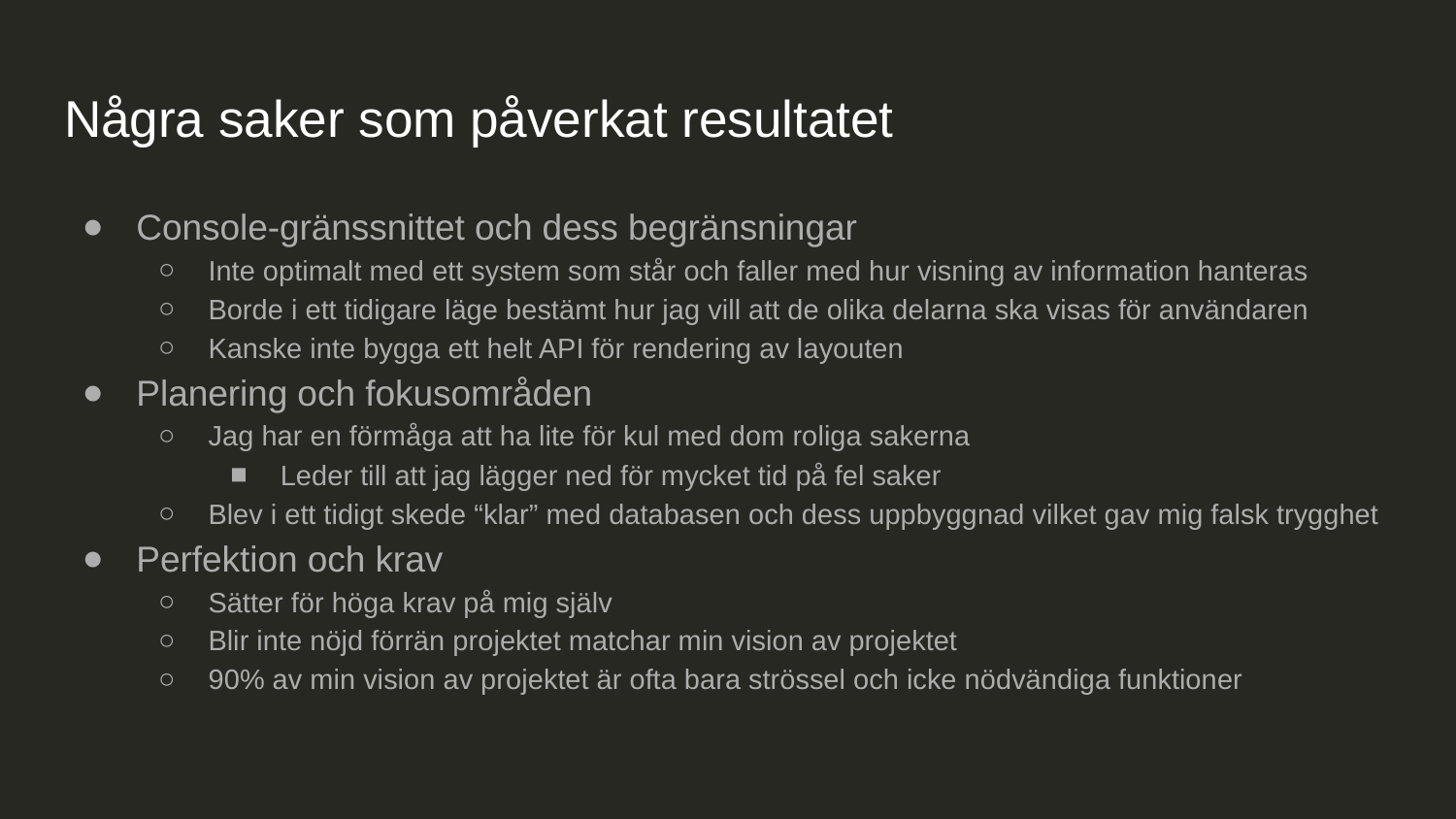

# Några saker som påverkat resultatet
Console-gränssnittet och dess begränsningar
Inte optimalt med ett system som står och faller med hur visning av information hanteras
Borde i ett tidigare läge bestämt hur jag vill att de olika delarna ska visas för användaren
Kanske inte bygga ett helt API för rendering av layouten
Planering och fokusområden
Jag har en förmåga att ha lite för kul med dom roliga sakerna
Leder till att jag lägger ned för mycket tid på fel saker
Blev i ett tidigt skede “klar” med databasen och dess uppbyggnad vilket gav mig falsk trygghet
Perfektion och krav
Sätter för höga krav på mig själv
Blir inte nöjd förrän projektet matchar min vision av projektet
90% av min vision av projektet är ofta bara strössel och icke nödvändiga funktioner